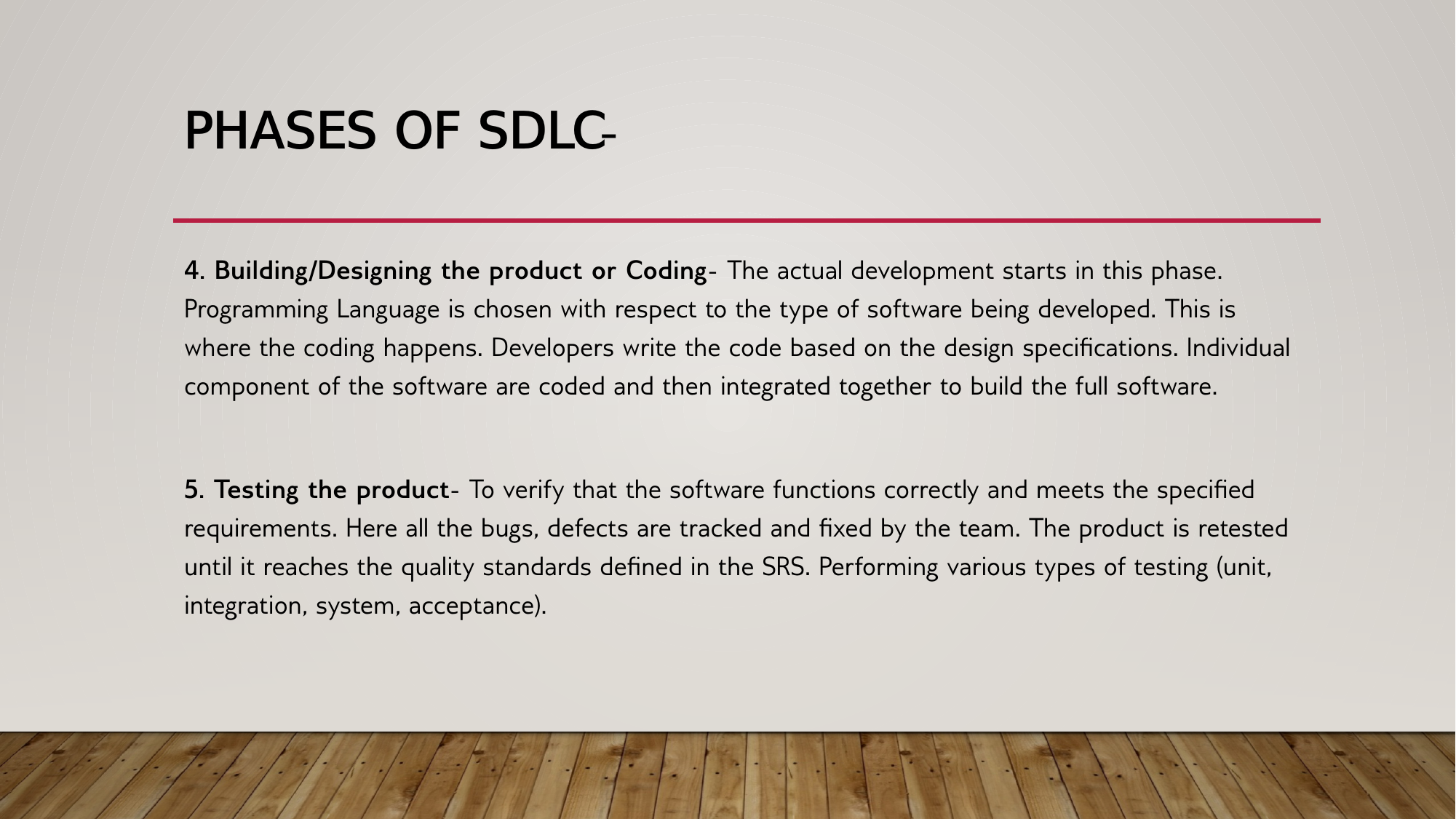

# PHASES OF SDLC-
4. Building/Designing the product or Coding- The actual development starts in this phase. Programming Language is chosen with respect to the type of software being developed. This is where the coding happens. Developers write the code based on the design specifications. Individual component of the software are coded and then integrated together to build the full software.

5. Testing the product- To verify that the software functions correctly and meets the specified requirements. Here all the bugs, defects are tracked and fixed by the team. The product is retested until it reaches the quality standards defined in the SRS. Performing various types of testing (unit, integration, system, acceptance).